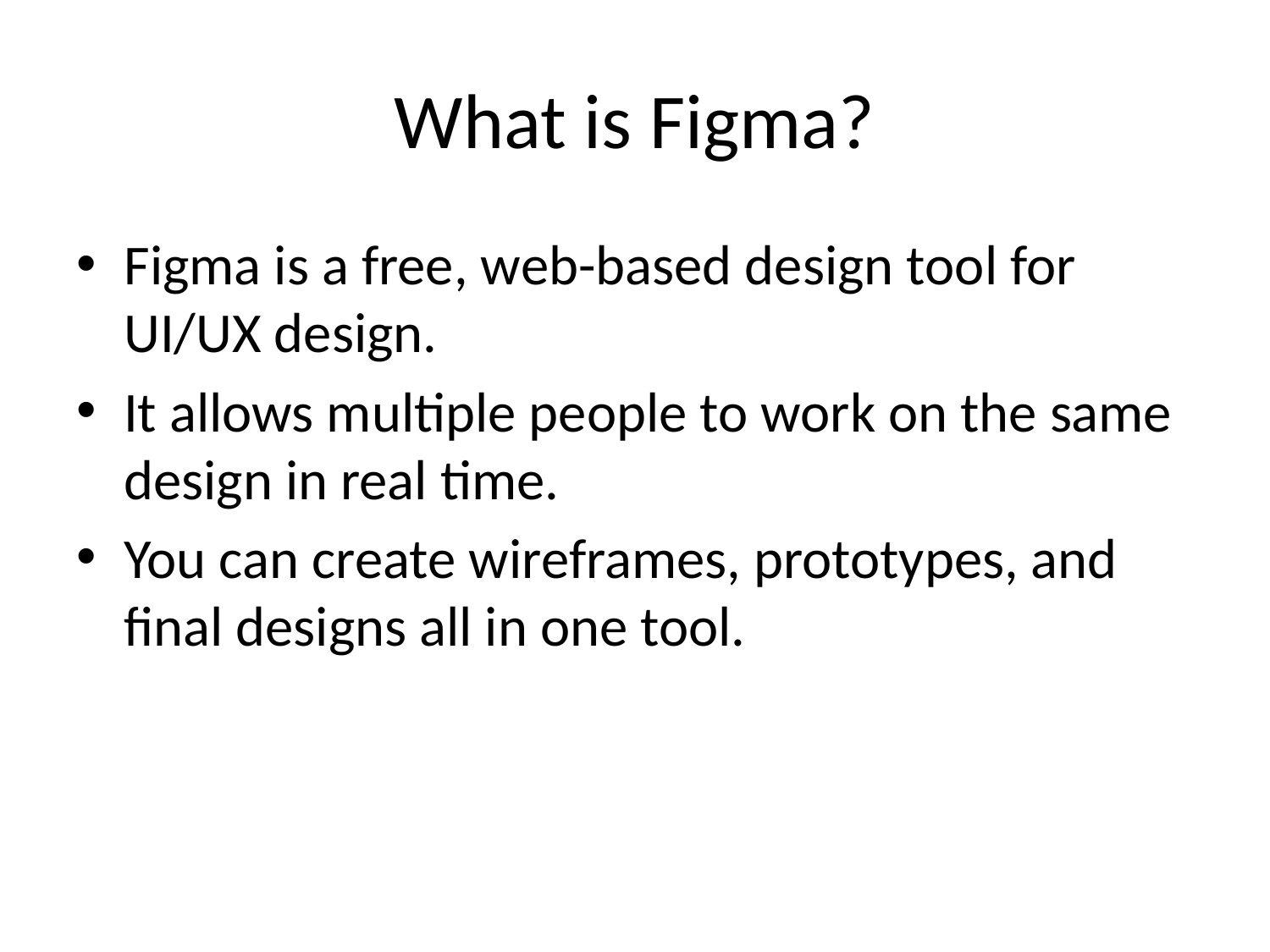

# What is Figma?
Figma is a free, web-based design tool for UI/UX design.
It allows multiple people to work on the same design in real time.
You can create wireframes, prototypes, and final designs all in one tool.